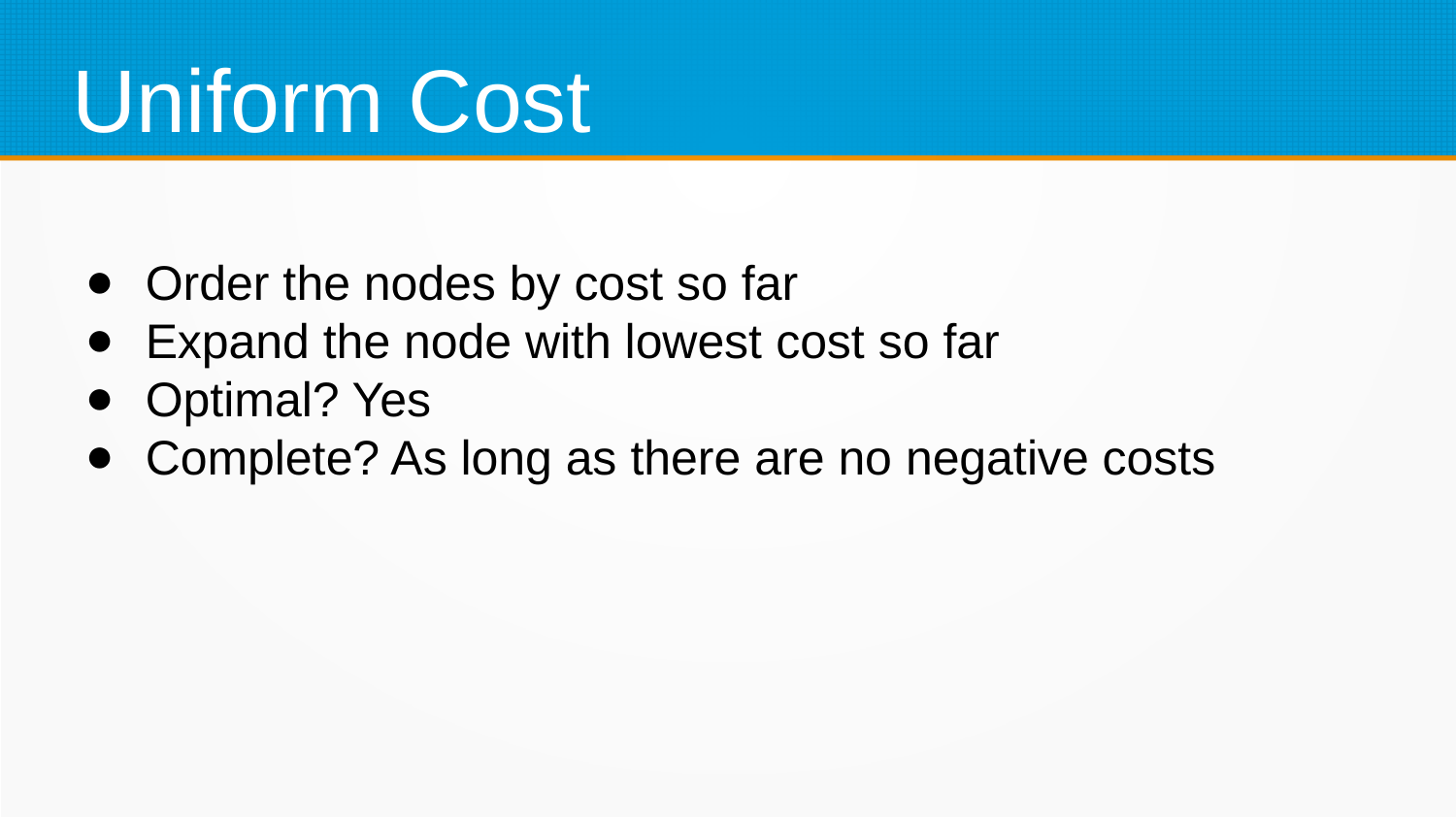

Uniform Cost

Order the nodes by cost so far
Expand the node with lowest cost so far
Optimal? Yes
Complete? As long as there are no negative costs